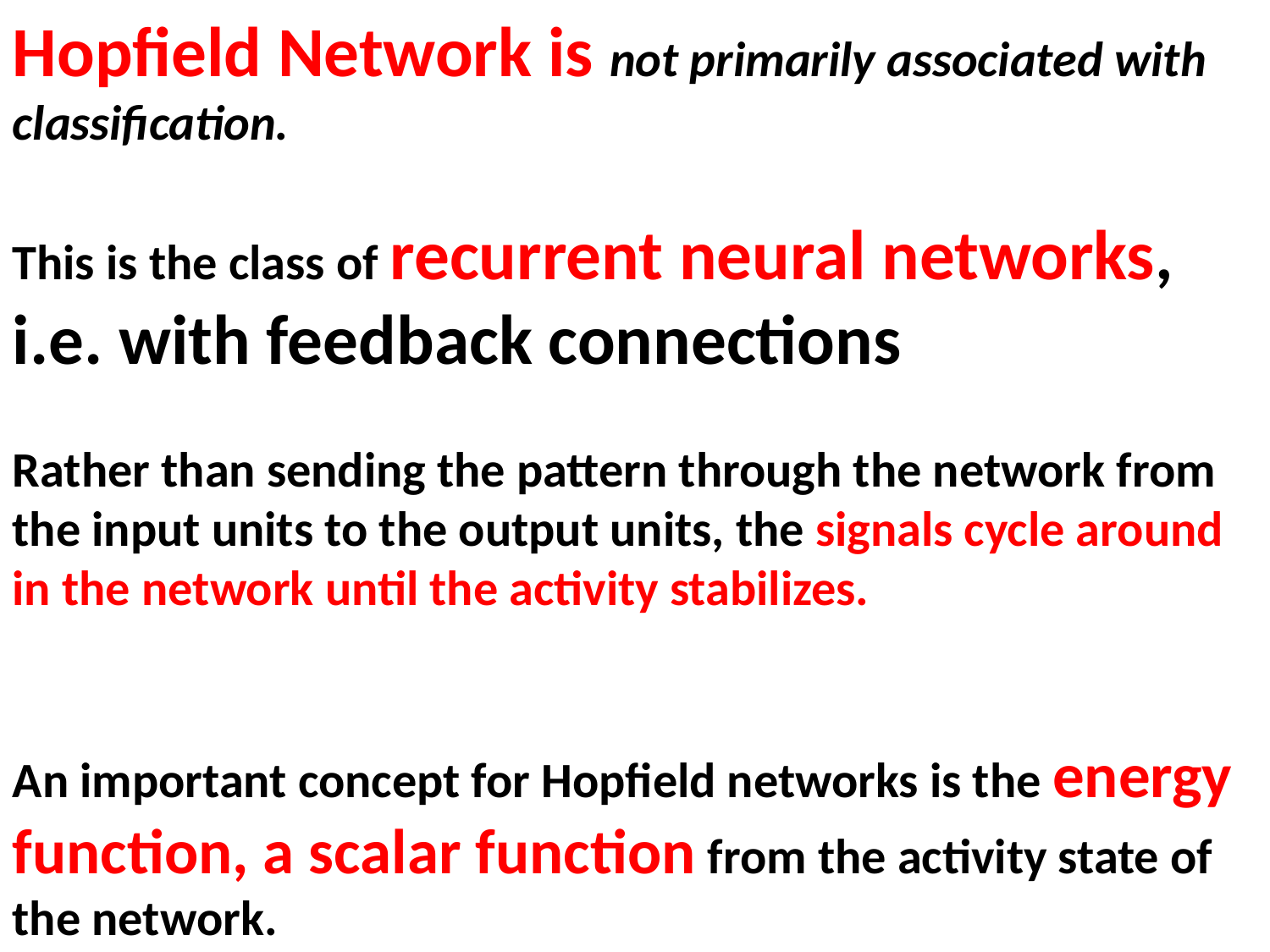

Hopfield Network is not primarily associated with classification.

This is the class of recurrent neural networks, i.e. with feedback connections

Rather than sending the pattern through the network from the input units to the output units, the signals cycle around in the network until the activity stabilizes.

An important concept for Hopfield networks is the energy function, a scalar function from the activity state of the network.